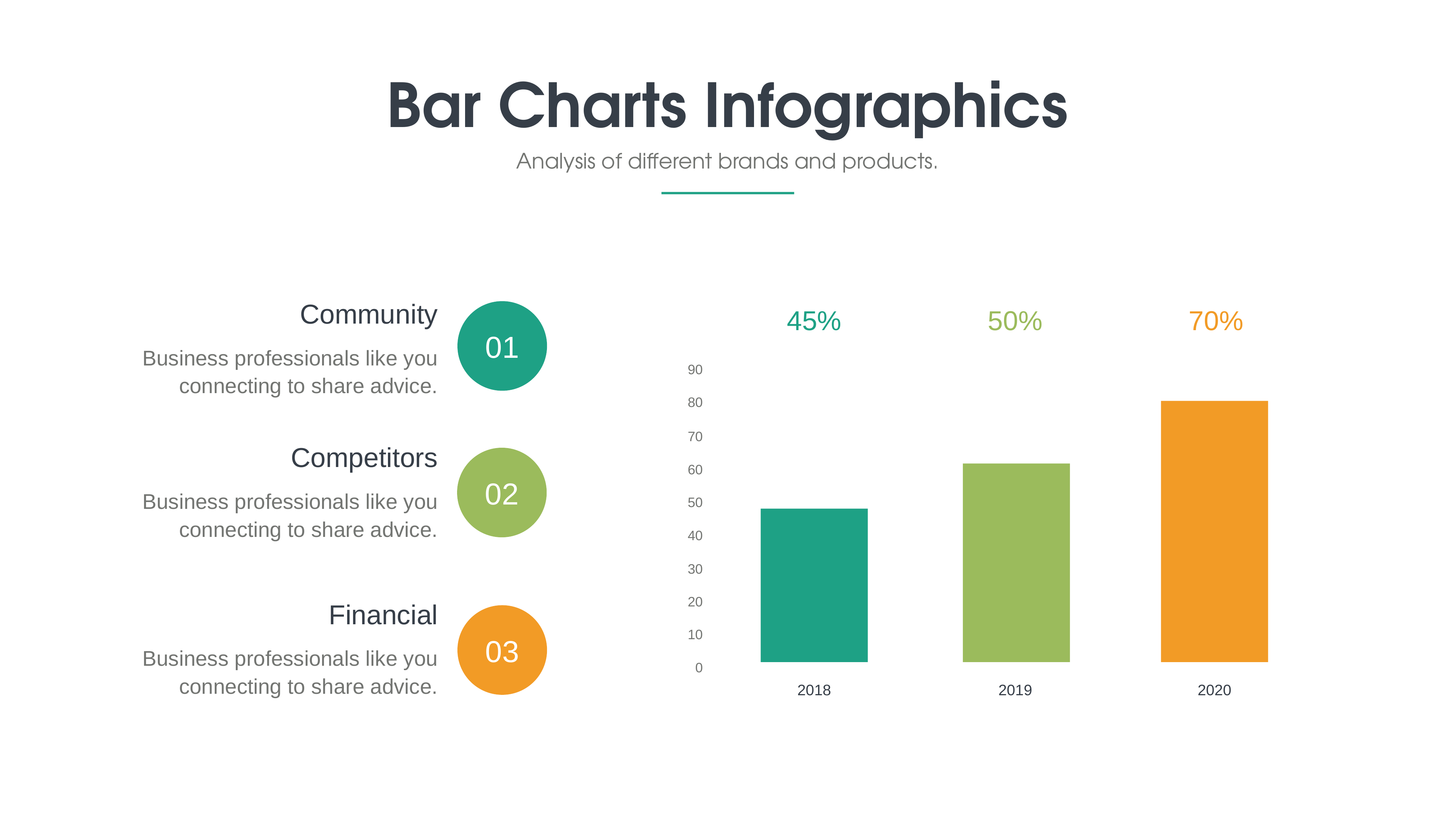

Bar Charts Infographics
Analysis of different brands and products.

Community
45%
50%
70%
01
Business professionals like you connecting to share advice.
90
80

70
Competitors
02
60

Business professionals like you connecting to share advice.
50

40
30
20
Financial
03
10
Business professionals like you connecting to share advice.
0
2018
2019
2020